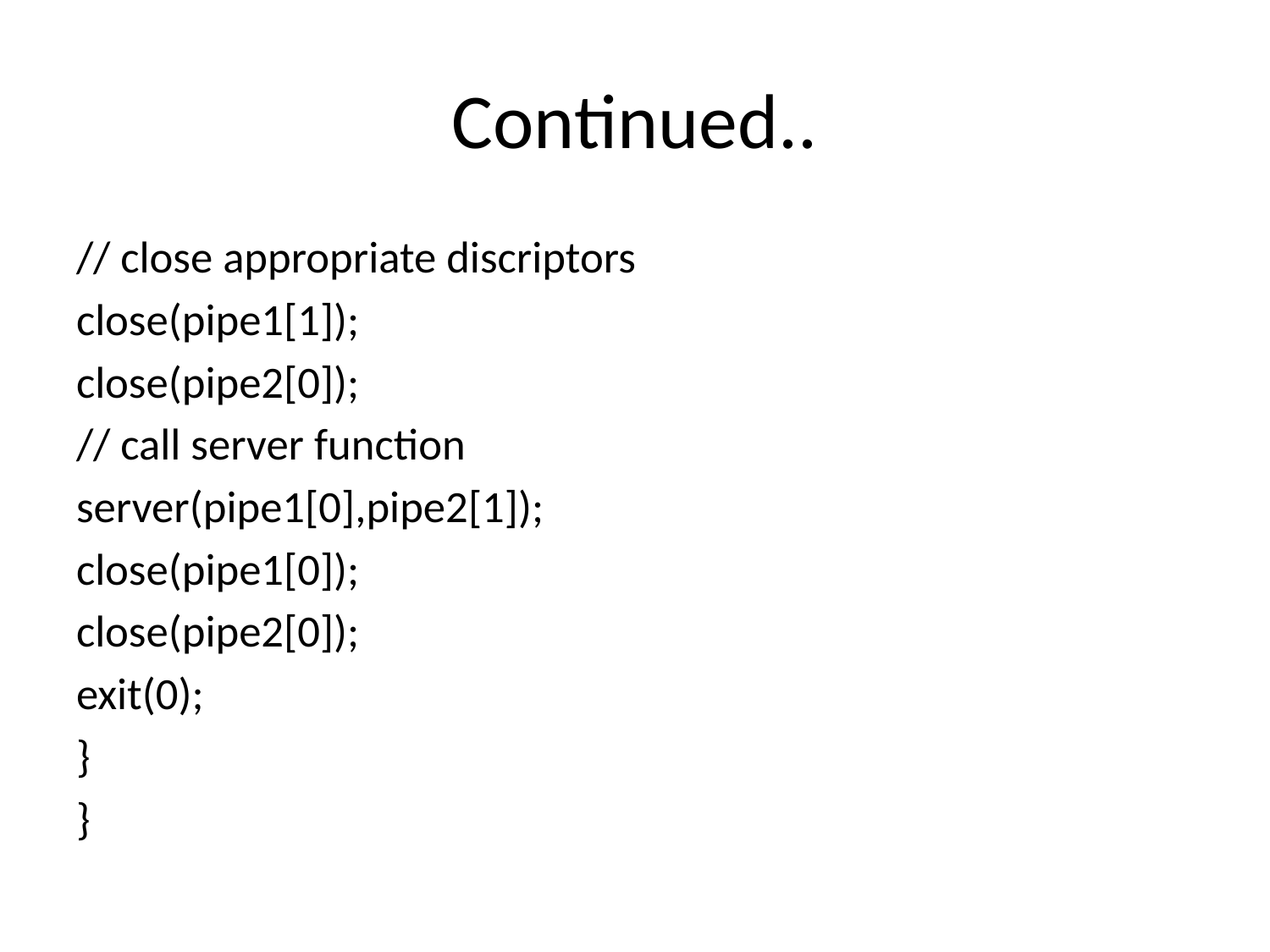

# Continued..
// close appropriate discriptors
close(pipe1[1]);
close(pipe2[0]);
// call server function
server(pipe1[0],pipe2[1]);
close(pipe1[0]);
close(pipe2[0]);
exit(0);
}
}